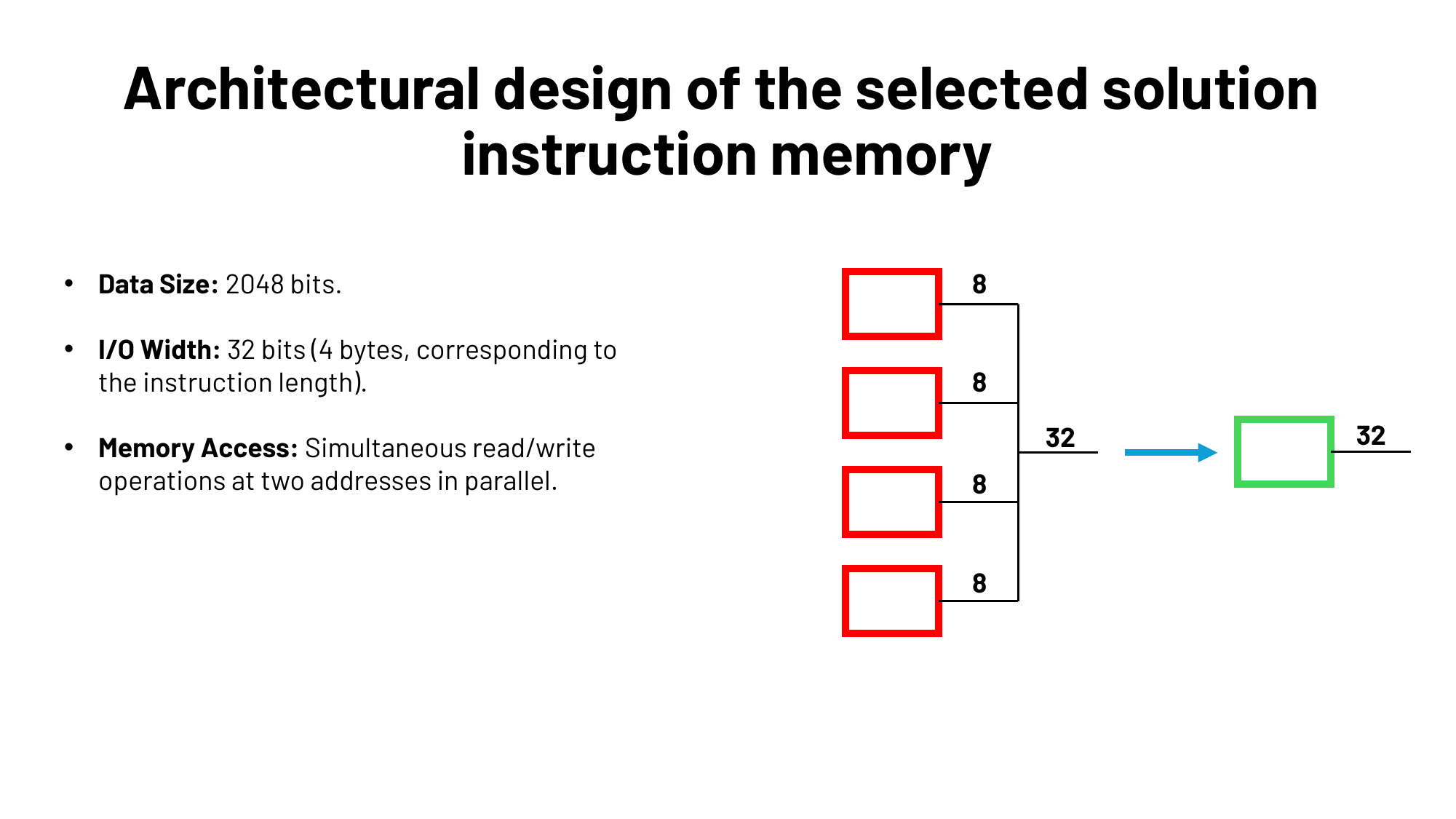

# Architectural design of the selected solution instruction memory
Data Size: 2048 bits.

I/O Width: 32 bits (4 bytes, corresponding to the instruction length).

Memory Access: Simultaneous read/write operations at two addresses in parallel.

8

8

32
32

8

8